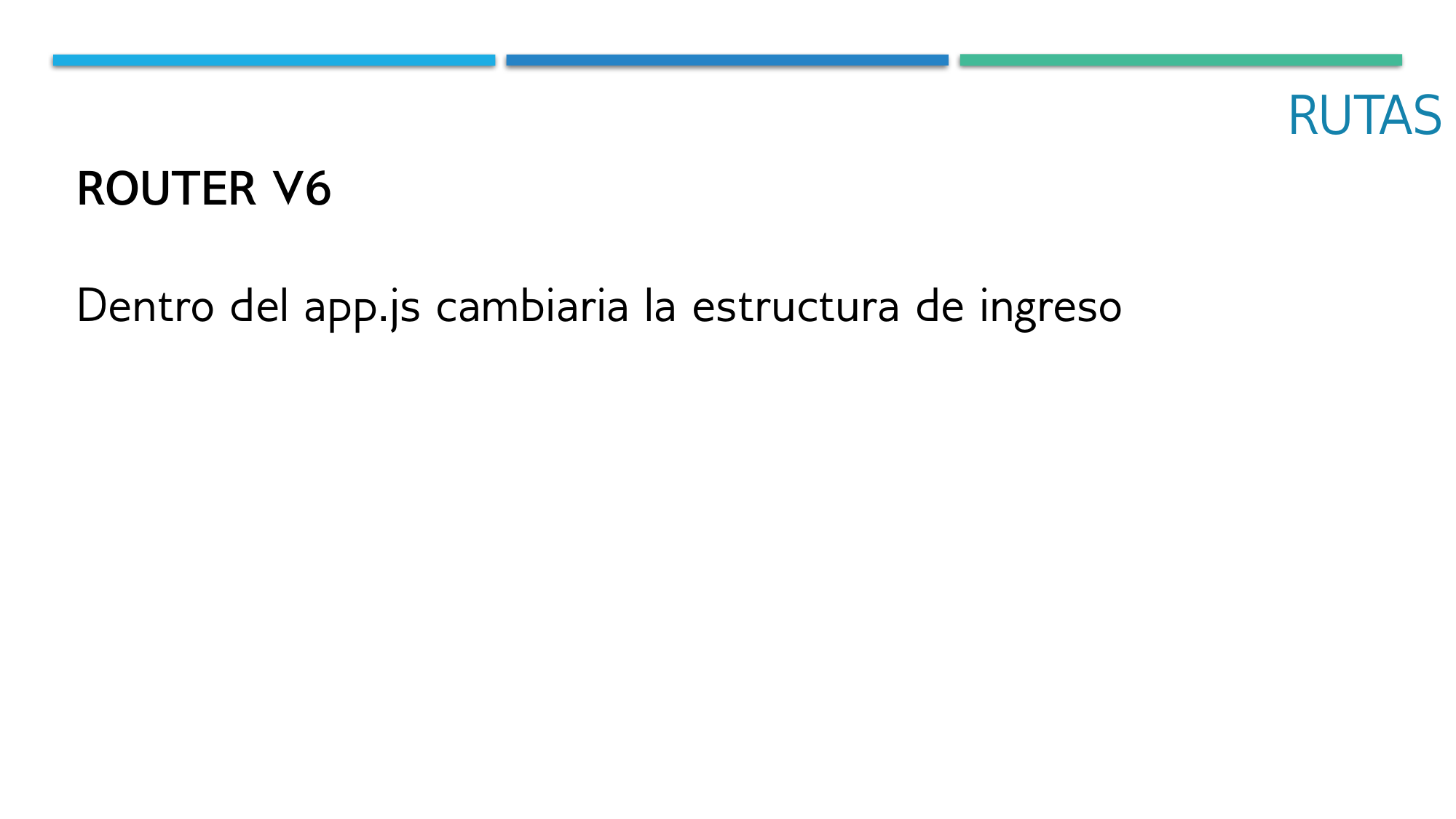

RUTAS
ROUTER V6

Dentro del app.js cambiaria la estructura de ingreso